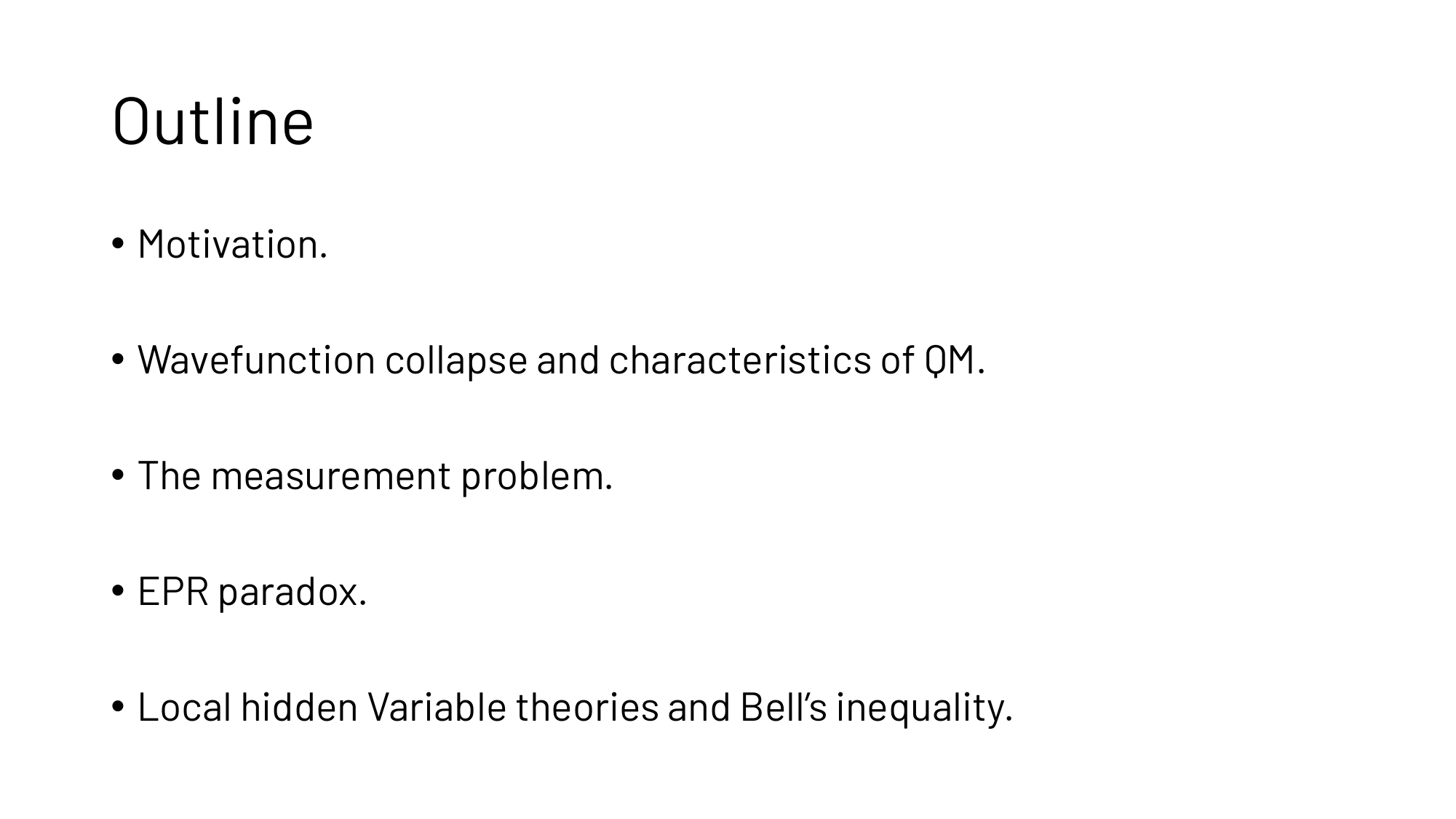

# Outline
Motivation.

Wavefunction collapse and characteristics of QM.

The measurement problem.

EPR paradox.

Local hidden Variable theories and Bell’s inequality.